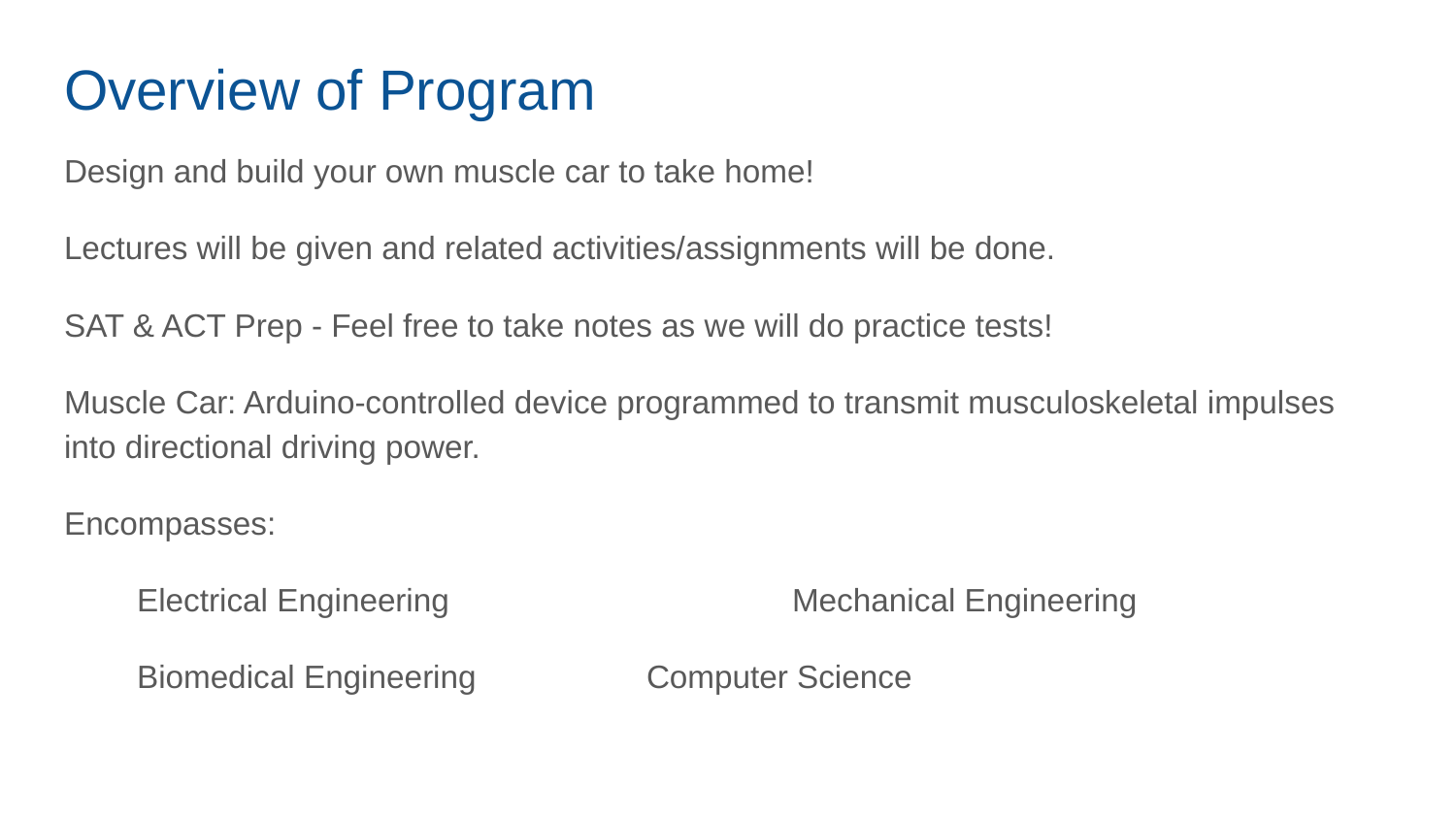

# Overview of Program
Design and build your own muscle car to take home!
Lectures will be given and related activities/assignments will be done.
SAT & ACT Prep - Feel free to take notes as we will do practice tests!
Muscle Car: Arduino-controlled device programmed to transmit musculoskeletal impulses into directional driving power.
Encompasses:
Electrical Engineering			Mechanical Engineering
Biomedical Engineering		Computer Science